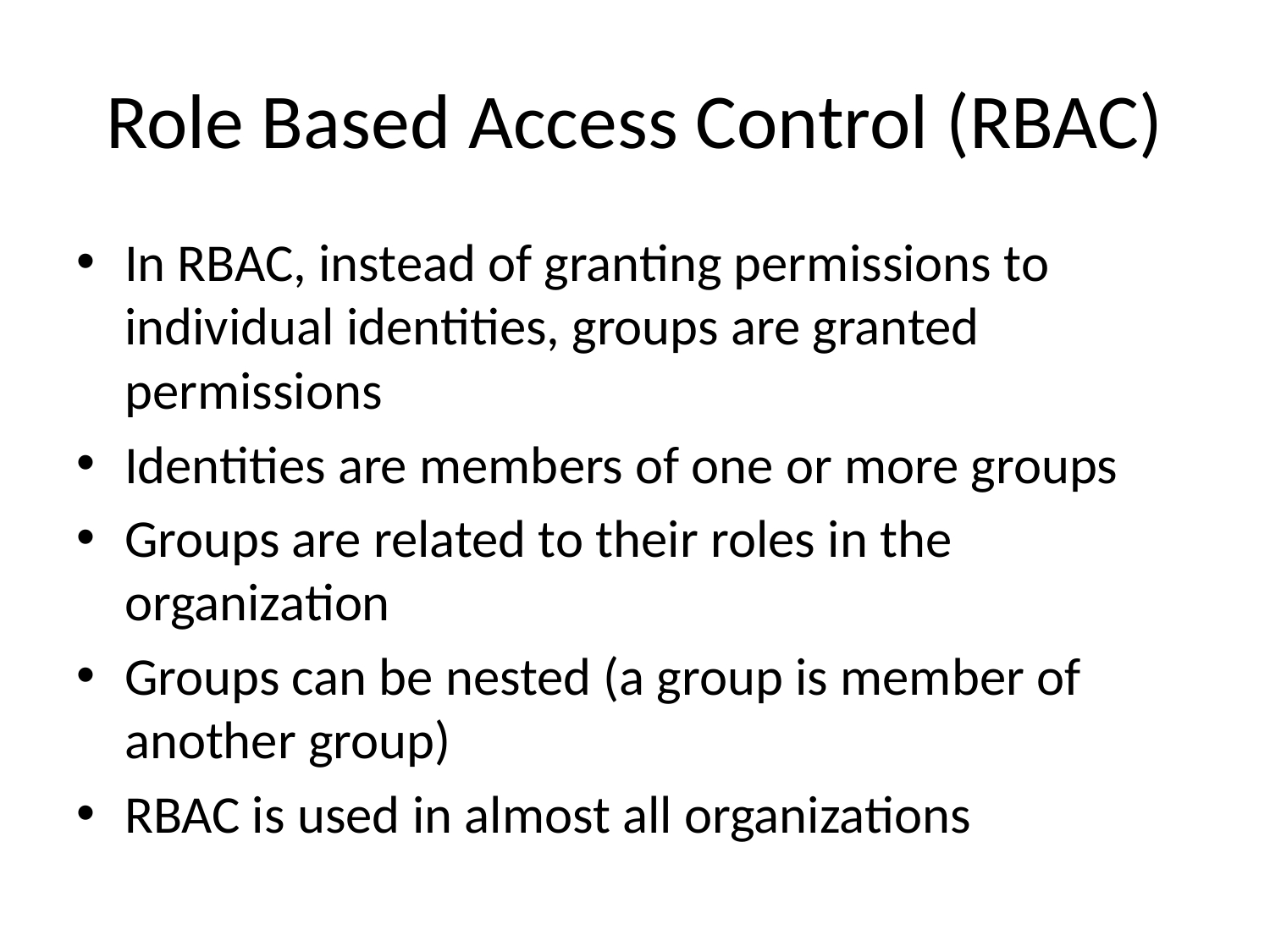

# Role Based Access Control (RBAC)
In RBAC, instead of granting permissions to individual identities, groups are granted permissions
Identities are members of one or more groups
Groups are related to their roles in the organization
Groups can be nested (a group is member of another group)
RBAC is used in almost all organizations